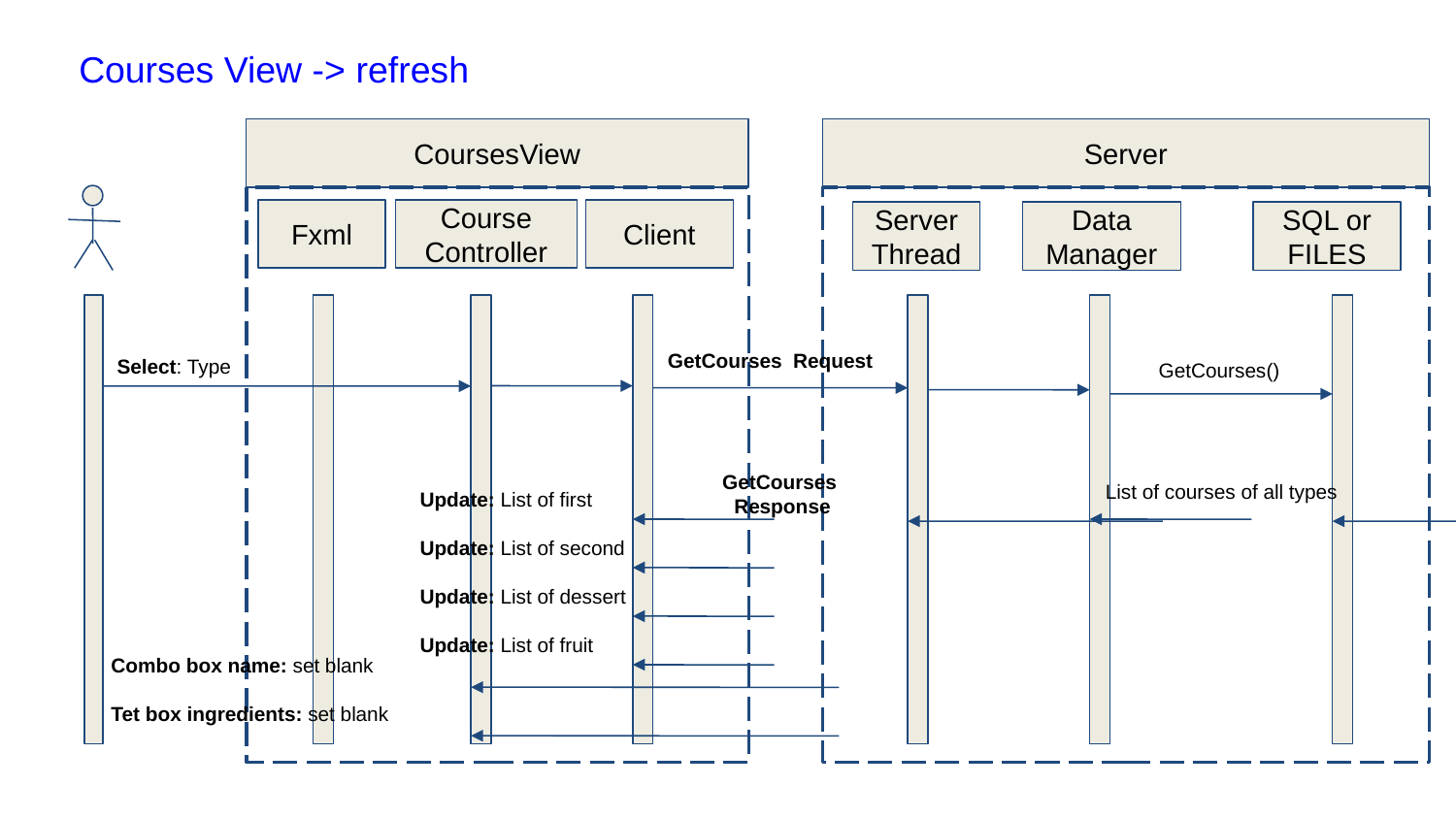

Courses View -> refresh
CoursesView
Server

Fxml
Course Controller
Client
ServerThread
Data Manager
SQL or FILES

GetCourses  Request
Select: Type
GetCourses()

GetCourses  Response
List of courses of all types
Update: List of first

Update: List of second

Update: List of dessert

Update: List of fruit
Combo box name: set blank

Tet box ingredients: set blank